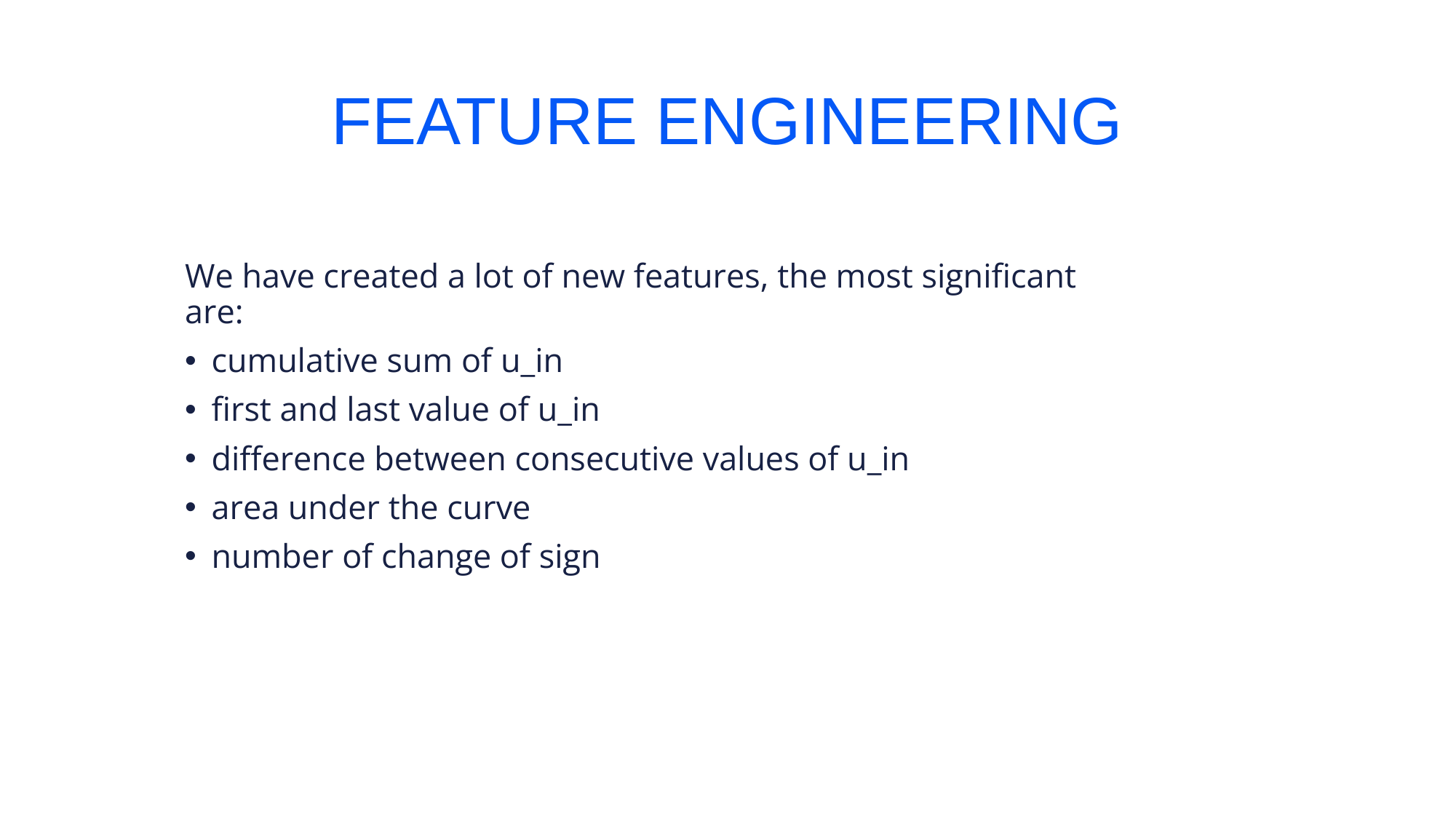

# FEATURE ENGINEERING
We have created a lot of new features, the most significant are:
cumulative sum of u_in
first and last value of u_in
difference between consecutive values of u_in
area under the curve
number of change of sign